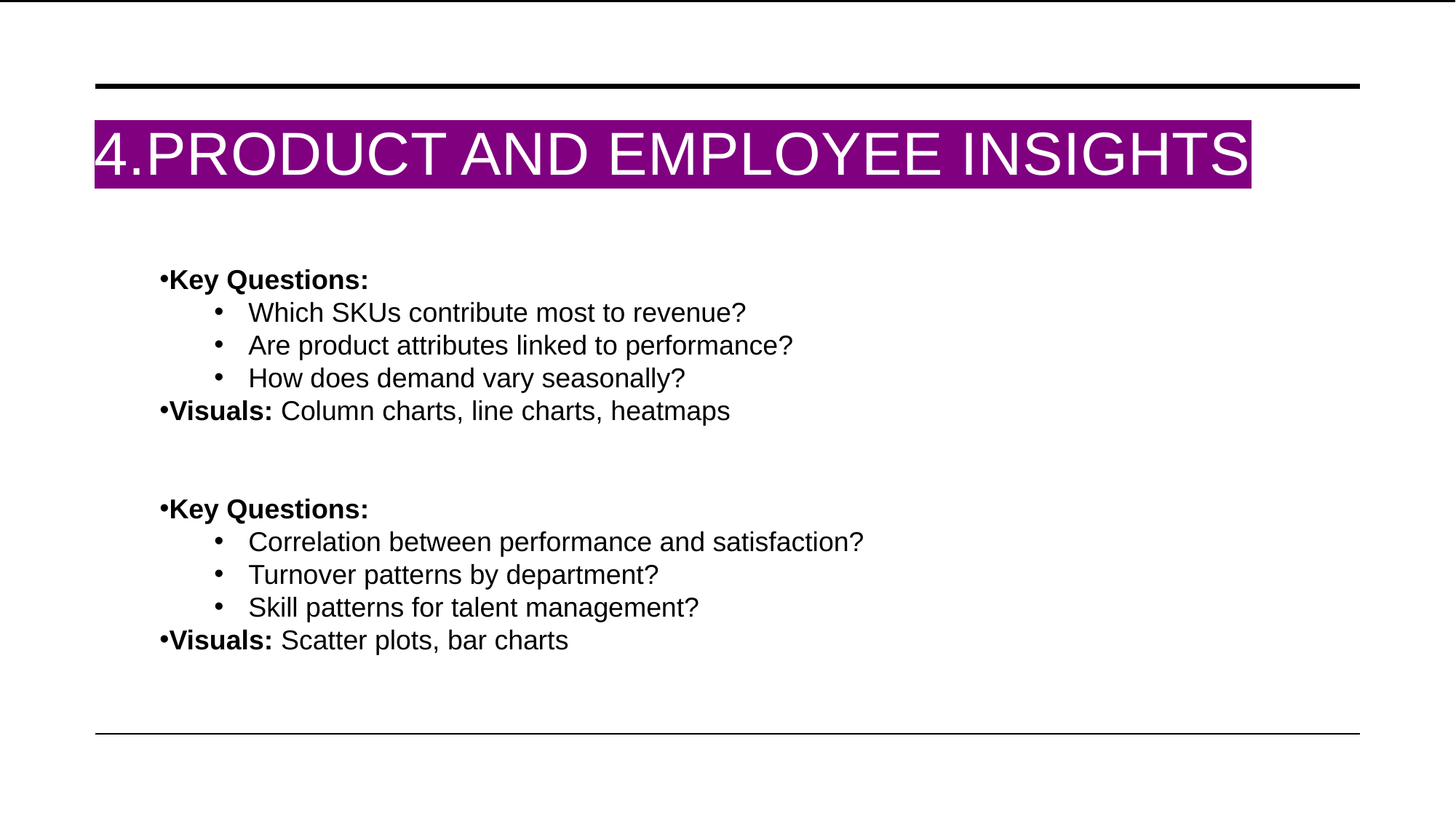

# 4.PRODUCT AND EMPLOYEE INSIGHTS
Key Questions:
Which SKUs contribute most to revenue?
Are product attributes linked to performance?
How does demand vary seasonally?
Visuals: Column charts, line charts, heatmaps

Key Questions:
Correlation between performance and satisfaction?
Turnover patterns by department?
Skill patterns for talent management?
Visuals: Scatter plots, bar charts